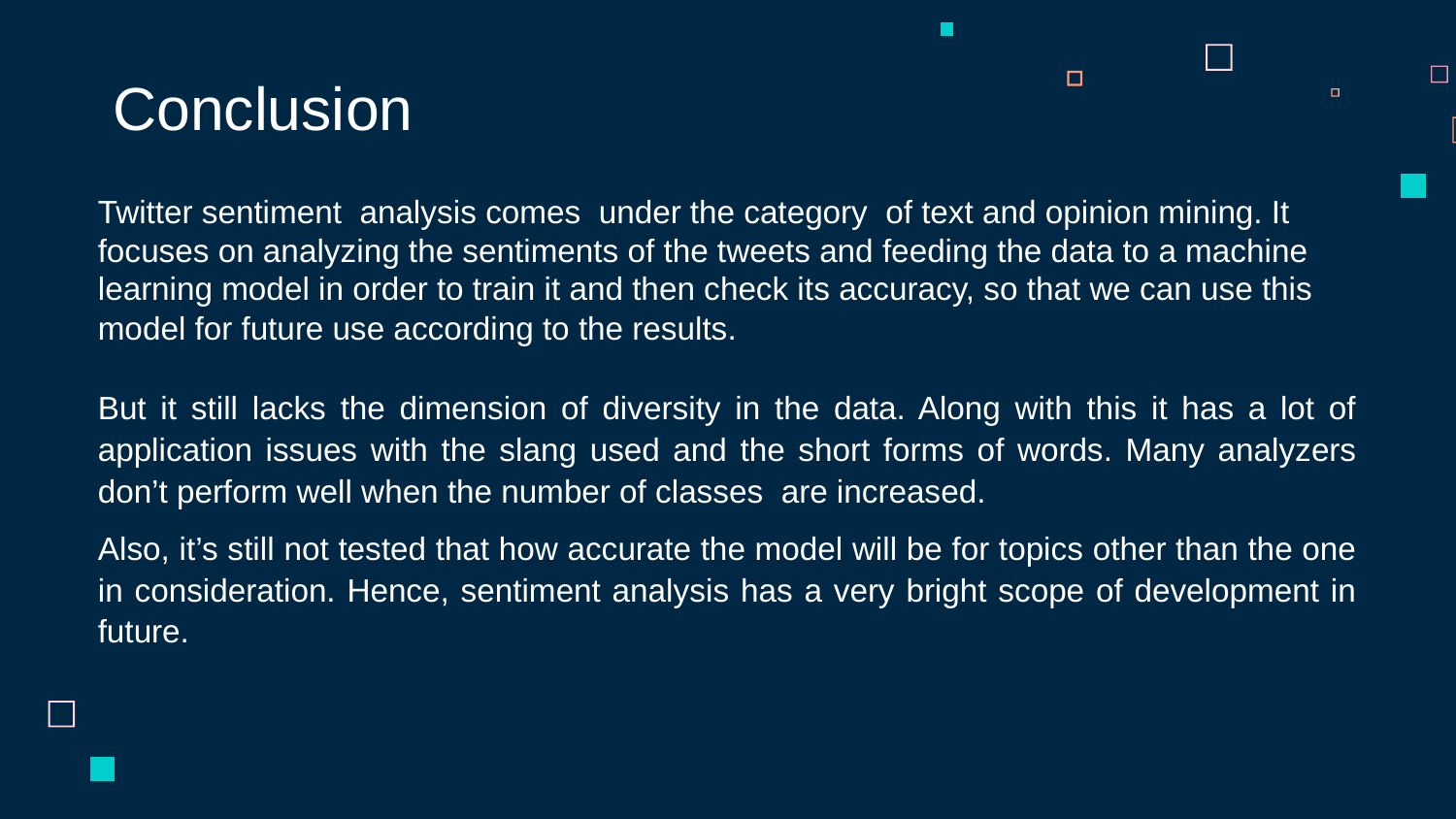

# Conclusion
Twitter sentiment  analysis comes  under the category  of text and opinion mining. It focuses on analyzing the sentiments of the tweets and feeding the data to a machine learning model in order to train it and then check its accuracy, so that we can use this model for future use according to the results.

But it still lacks the dimension of diversity in the data. Along with this it has a lot of application issues with the slang used and the short forms of words. Many analyzers don’t perform well when the number of classes  are increased.
Also, it’s still not tested that how accurate the model will be for topics other than the one in consideration. Hence, sentiment analysis has a very bright scope of development in future.